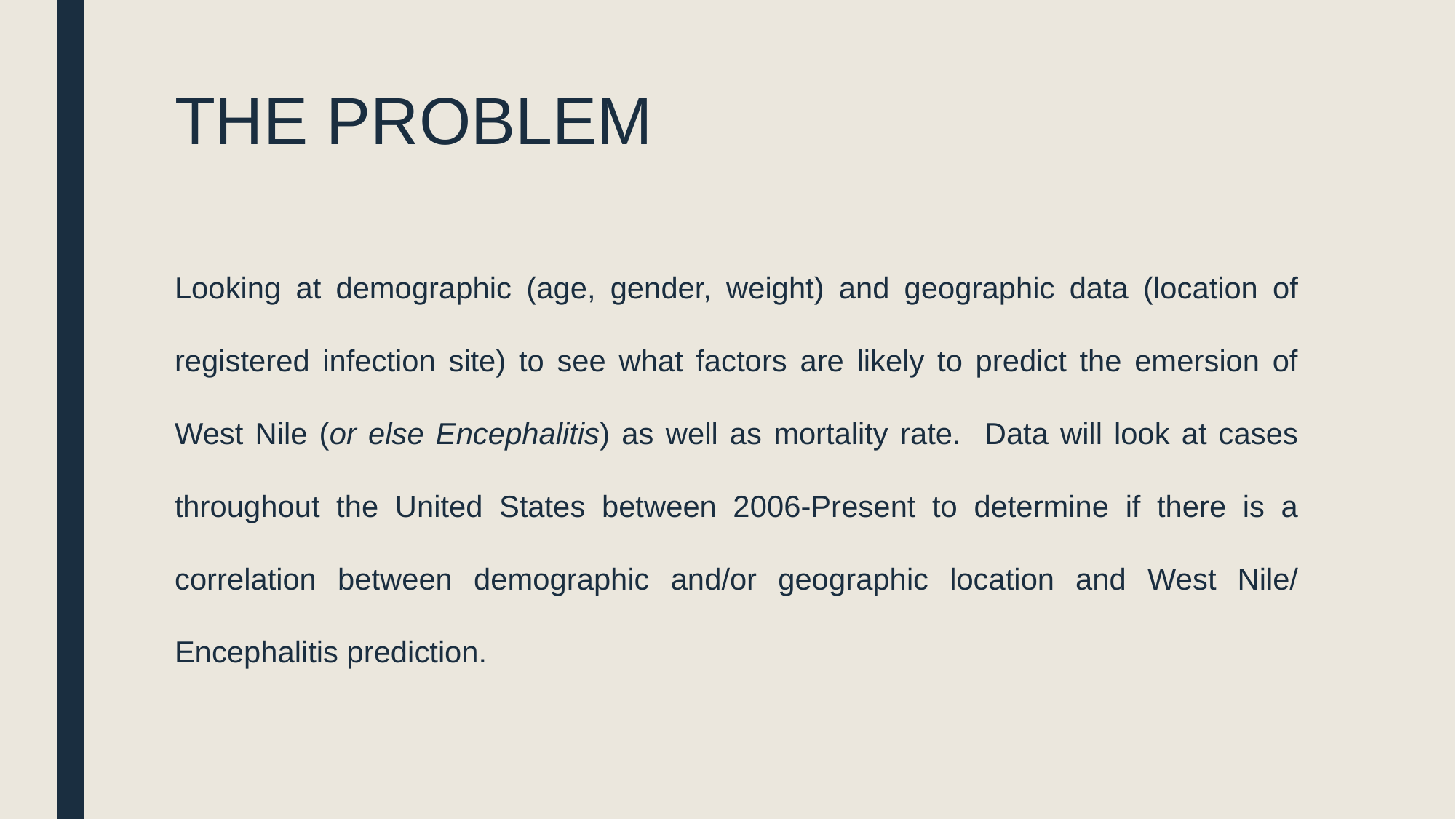

# THE PROBLEM
Looking at demographic (age, gender, weight) and geographic data (location of registered infection site) to see what factors are likely to predict the emersion of West Nile (or else Encephalitis) as well as mortality rate.  Data will look at cases throughout the United States between 2006-Present to determine if there is a correlation between demographic and/or geographic location and West Nile/ Encephalitis prediction.